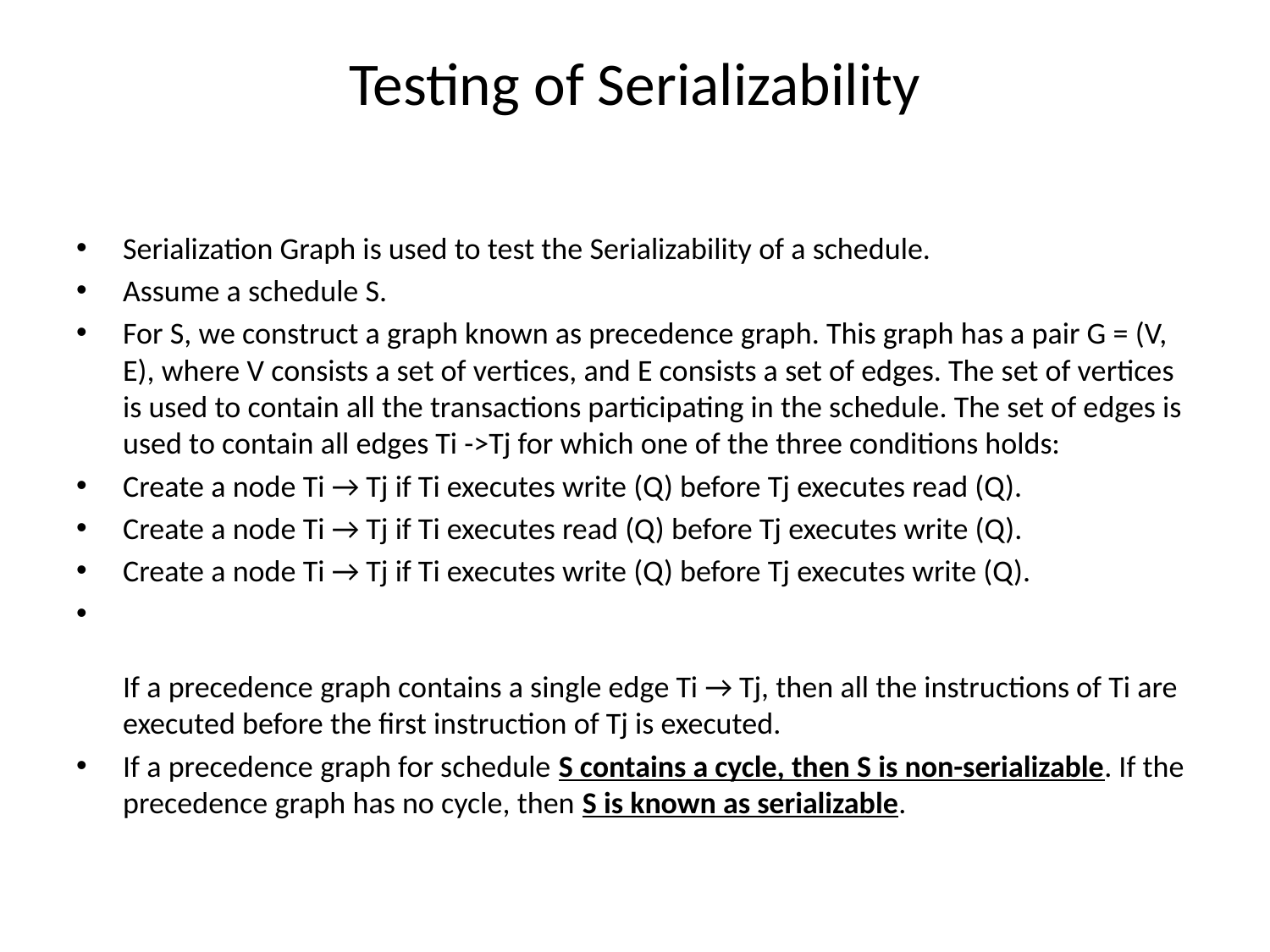

# Testing of Serializability
Serialization Graph is used to test the Serializability of a schedule.
Assume a schedule S.
For S, we construct a graph known as precedence graph. This graph has a pair G = (V, E), where V consists a set of vertices, and E consists a set of edges. The set of vertices is used to contain all the transactions participating in the schedule. The set of edges is used to contain all edges Ti ->Tj for which one of the three conditions holds:
Create a node Ti → Tj if Ti executes write (Q) before Tj executes read (Q).
Create a node Ti → Tj if Ti executes read (Q) before Tj executes write (Q).
Create a node Ti → Tj if Ti executes write (Q) before Tj executes write (Q).
If a precedence graph contains a single edge Ti → Tj, then all the instructions of Ti are executed before the first instruction of Tj is executed.
If a precedence graph for schedule S contains a cycle, then S is non-serializable. If the precedence graph has no cycle, then S is known as serializable.